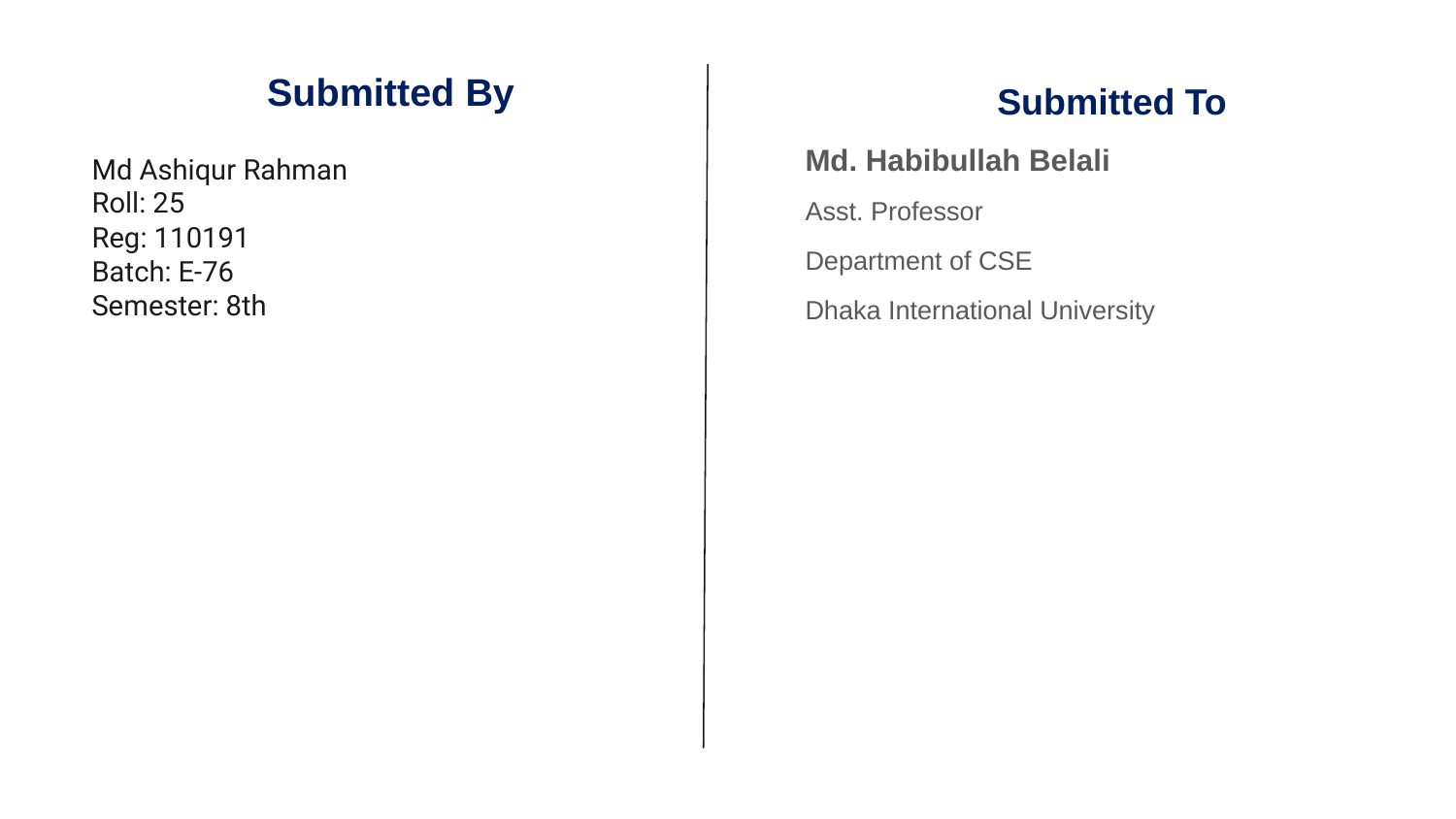

Submitted To
Md. Habibullah Belali
Asst. Professor
Department of CSE
Dhaka International University

# Submitted By
Md Ashiqur Rahman
Roll: 25
Reg: 110191
Batch: E-76
Semester: 8th